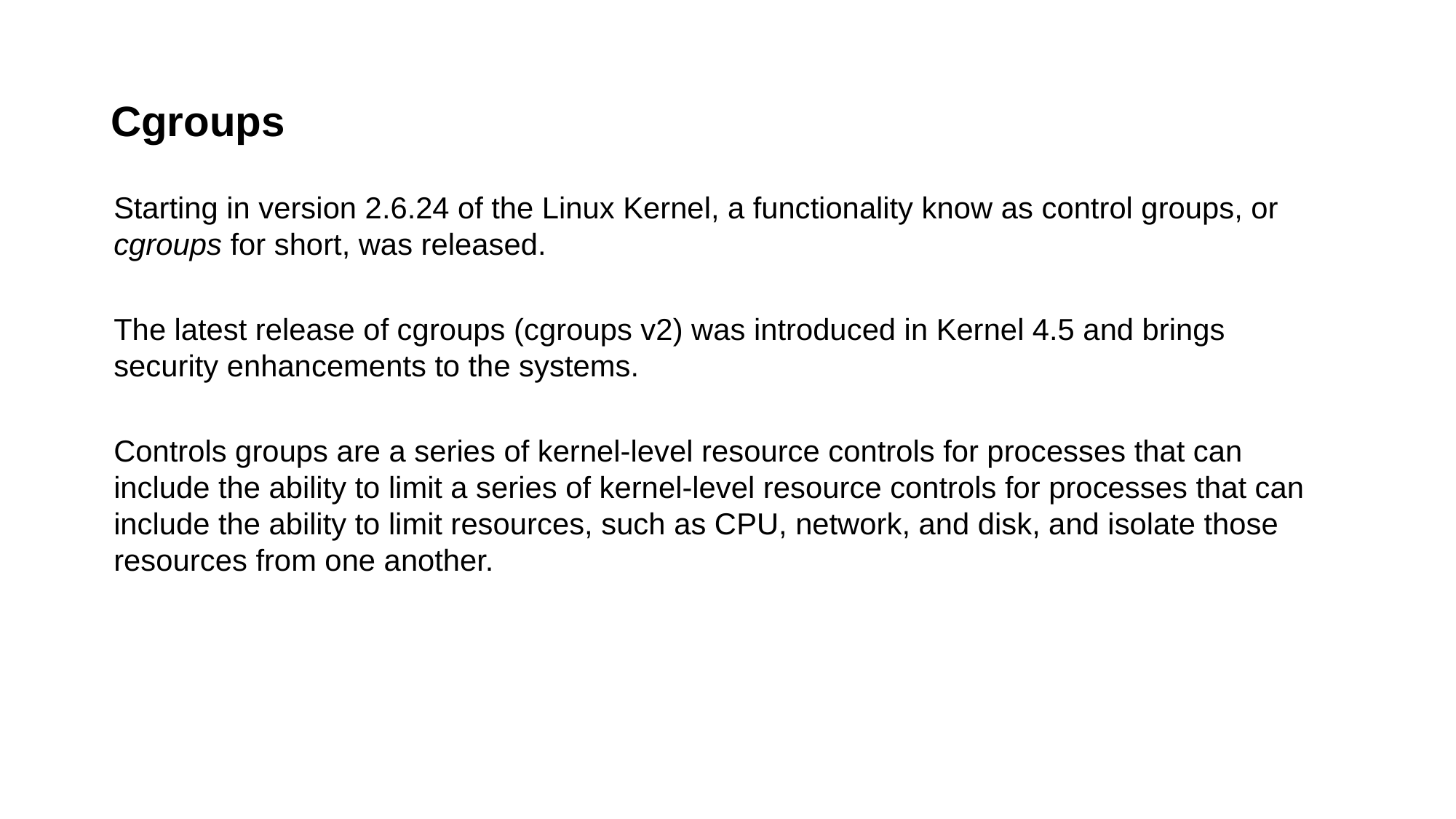

# Cgroups
Starting in version 2.6.24 of the Linux Kernel, a functionality know as control groups, or cgroups for short, was released.
The latest release of cgroups (cgroups v2) was introduced in Kernel 4.5 and brings security enhancements to the systems.
Controls groups are a series of kernel-level resource controls for processes that can include the ability to limit a series of kernel-level resource controls for processes that can include the ability to limit resources, such as CPU, network, and disk, and isolate those resources from one another.